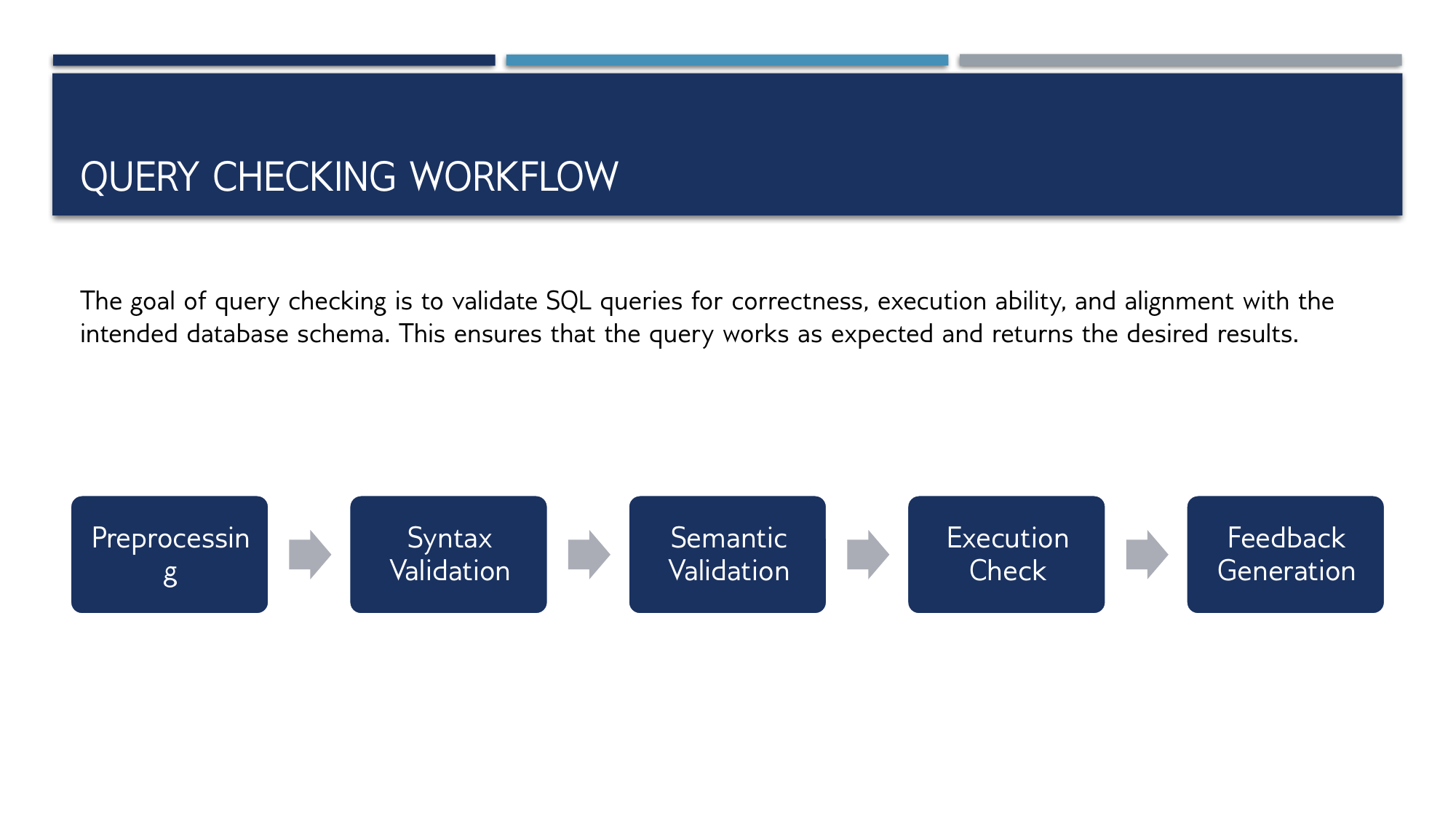

# Query checking Workflow
The goal of query checking is to validate SQL queries for correctness, execution ability, and alignment with the intended database schema. This ensures that the query works as expected and returns the desired results.
Preprocessing

Syntax Validation

Semantic Validation

Execution Check

Feedback Generation